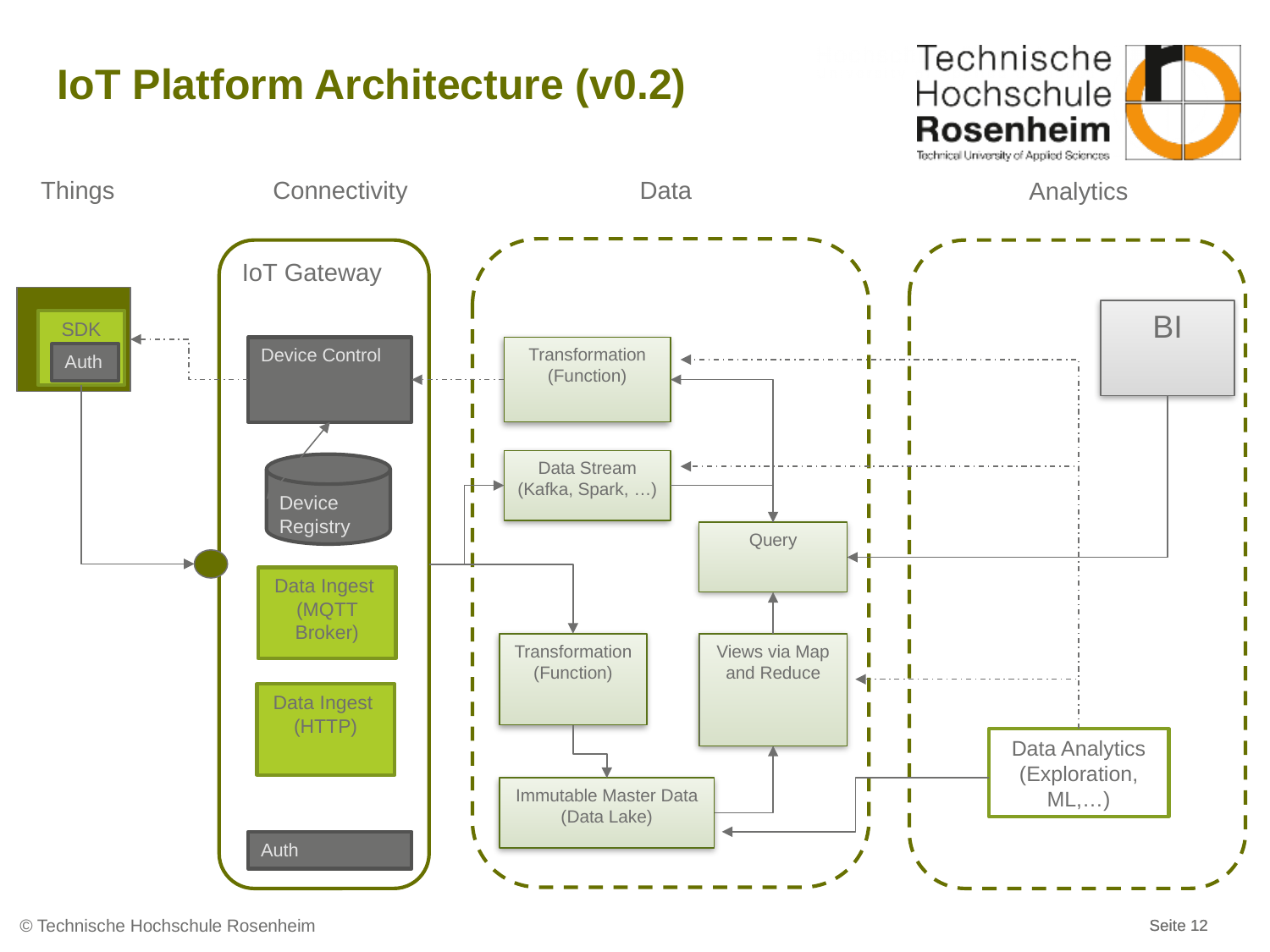

# IoT Platform Architecture (v0.2)
Things
Connectivity
Data
Analytics

IoT Gateway

BI
SDK
Device Control
Transformation
(Function)
Auth
Data Stream
(Kafka, Spark, …)
Device Registry
Query

Data Ingest
(MQTT Broker)
Transformation
(Function)
Views via Map and Reduce
Data Ingest
(HTTP)
Data Analytics
(Exploration, ML,…)
Immutable Master Data
(Data Lake)
Auth